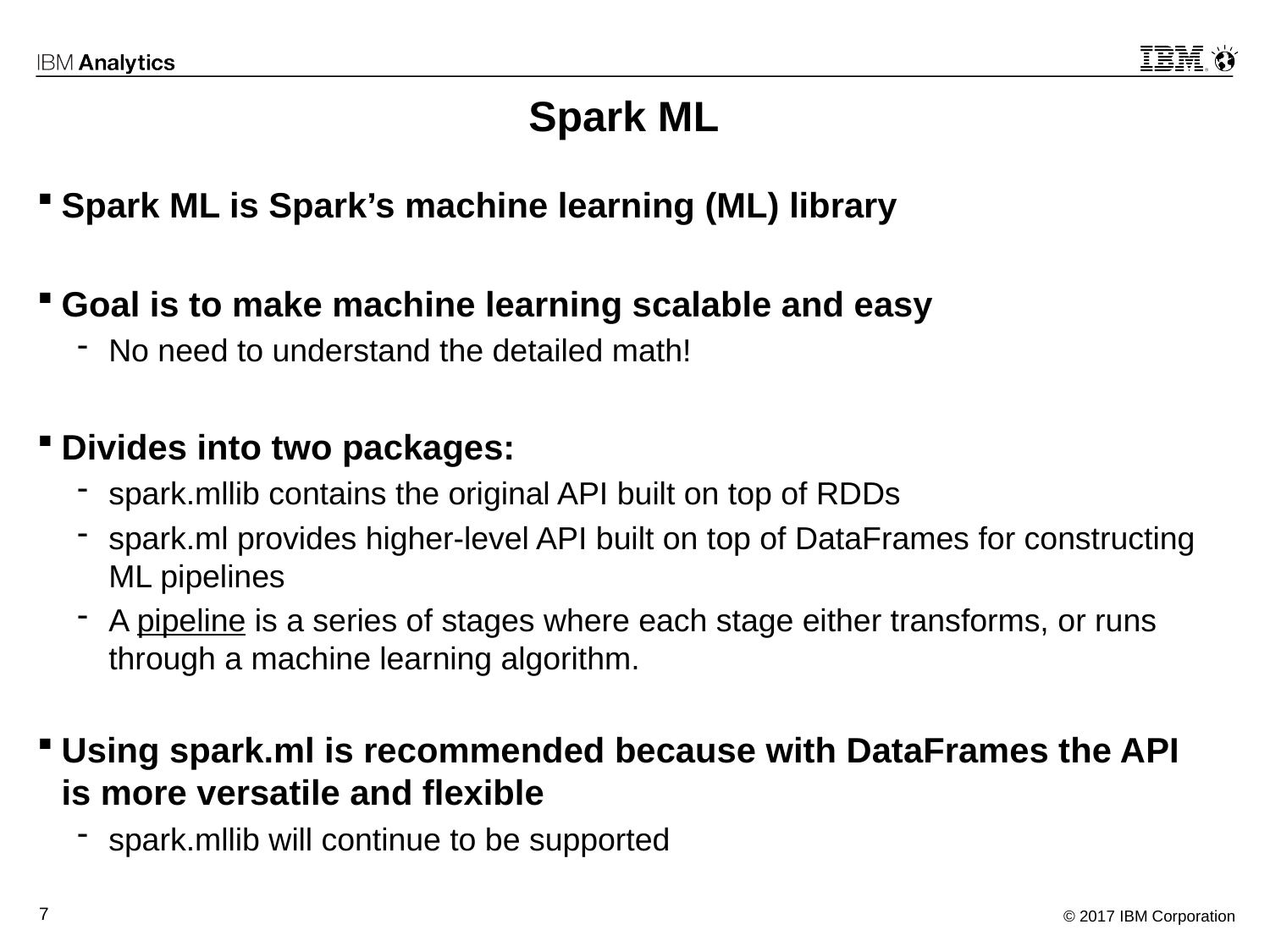

# Spark ML
Spark ML is Spark’s machine learning (ML) library

Goal is to make machine learning scalable and easy
No need to understand the detailed math!

Divides into two packages:
spark.mllib contains the original API built on top of RDDs
spark.ml provides higher-level API built on top of DataFrames for constructing ML pipelines
A pipeline is a series of stages where each stage either transforms, or runs through a machine learning algorithm.

Using spark.ml is recommended because with DataFrames the API is more versatile and flexible
spark.mllib will continue to be supported